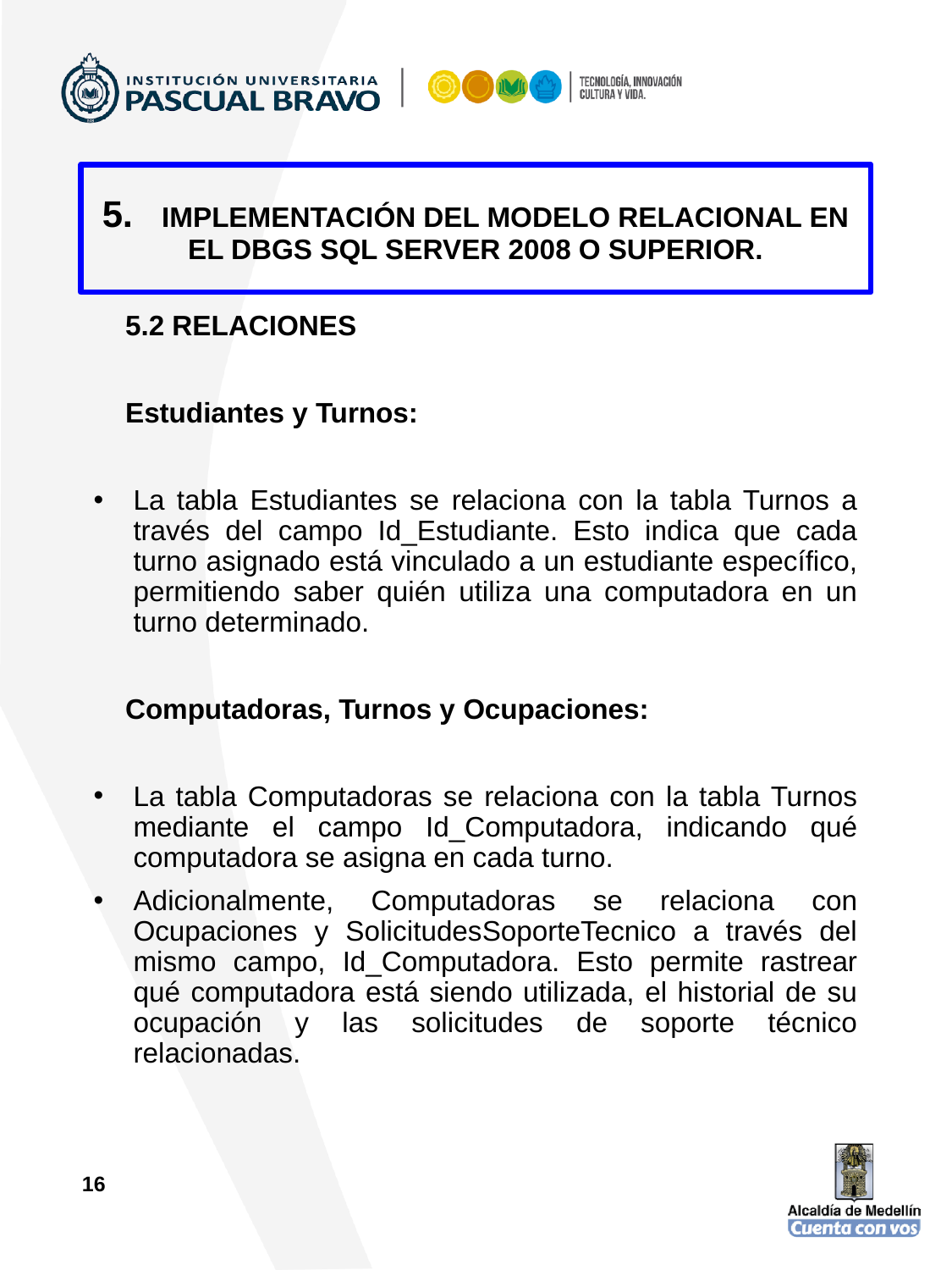

5.   IMPLEMENTACIÓN DEL MODELO RELACIONAL EN EL DBGS SQL SERVER 2008 O SUPERIOR.

# 5.2 RELACIONES

Estudiantes y Turnos:

La tabla Estudiantes se relaciona con la tabla Turnos a través del campo Id_Estudiante. Esto indica que cada turno asignado está vinculado a un estudiante específico, permitiendo saber quién utiliza una computadora en un turno determinado.

Computadoras, Turnos y Ocupaciones:

La tabla Computadoras se relaciona con la tabla Turnos mediante el campo Id_Computadora, indicando qué computadora se asigna en cada turno.
Adicionalmente, Computadoras se relaciona con Ocupaciones y SolicitudesSoporteTecnico a través del mismo campo, Id_Computadora. Esto permite rastrear qué computadora está siendo utilizada, el historial de su ocupación y las solicitudes de soporte técnico relacionadas.

16